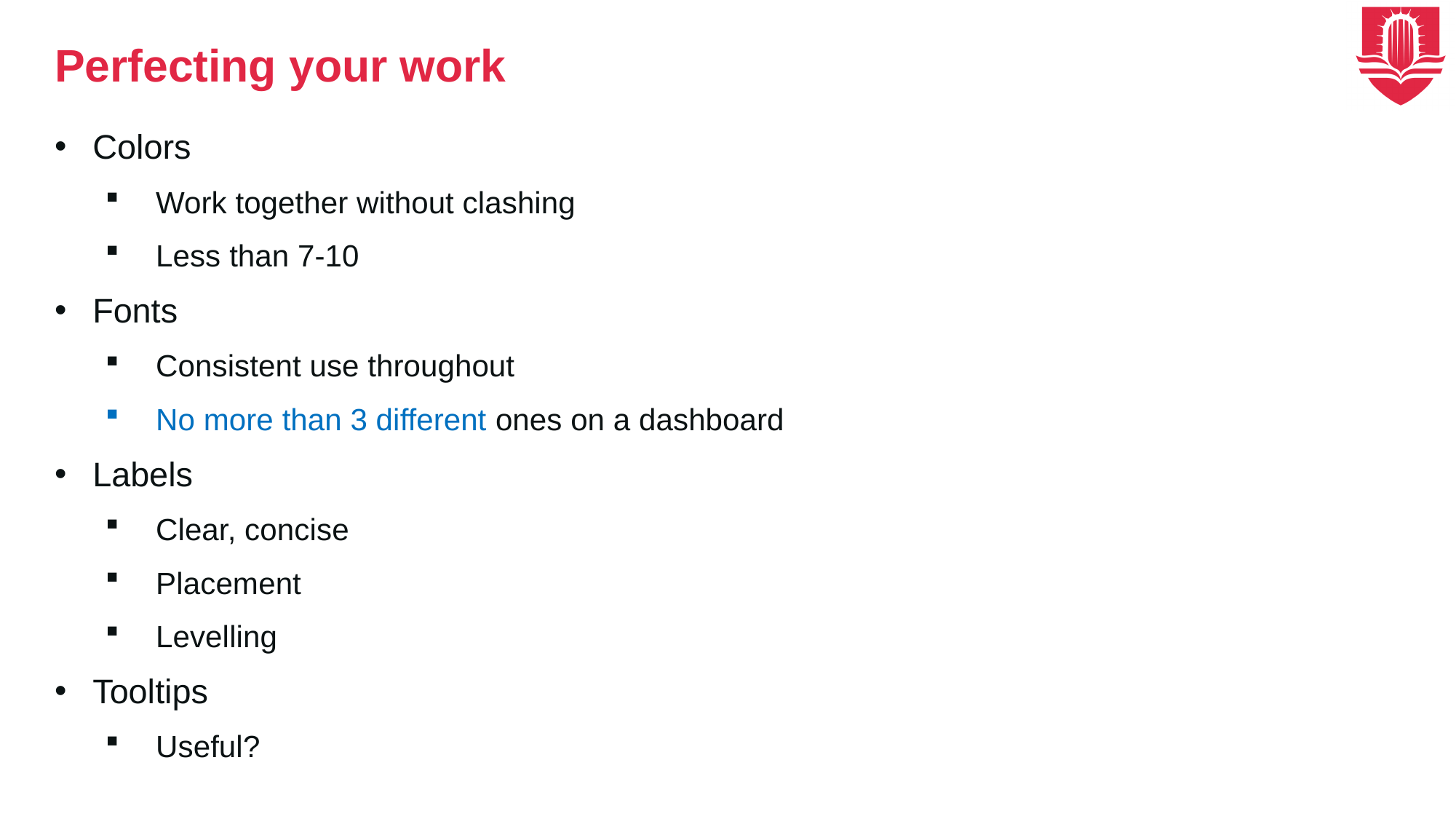

# Perfecting your work
Colors
Work together without clashing
Less than 7-10
Fonts
Consistent use throughout
No more than 3 different ones on a dashboard
Labels
Clear, concise
Placement
Levelling
Tooltips
Useful?